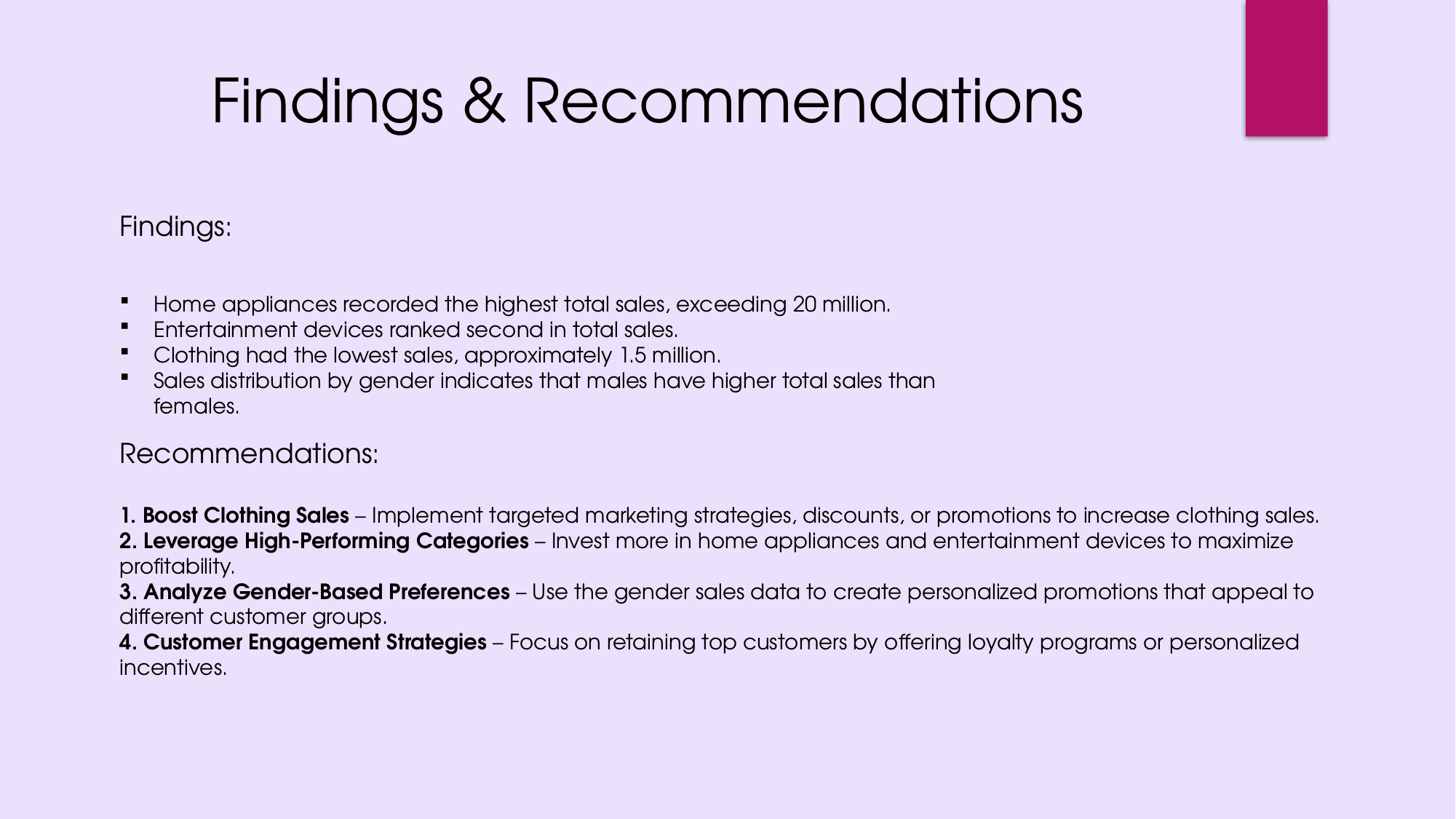

Findings & Recommendations
Findings:
Home appliances recorded the highest total sales, exceeding 20 million.
Entertainment devices ranked second in total sales.
Clothing had the lowest sales, approximately 1.5 million.
Sales distribution by gender indicates that males have higher total sales than females.

Recommendations:

 Boost Clothing Sales – Implement targeted marketing strategies, discounts, or promotions to increase clothing sales.
 Leverage High-Performing Categories – Invest more in home appliances and entertainment devices to maximize profitability.
 Analyze Gender-Based Preferences – Use the gender sales data to create personalized promotions that appeal to different customer groups.
 Customer Engagement Strategies – Focus on retaining top customers by offering loyalty programs or personalized incentives.